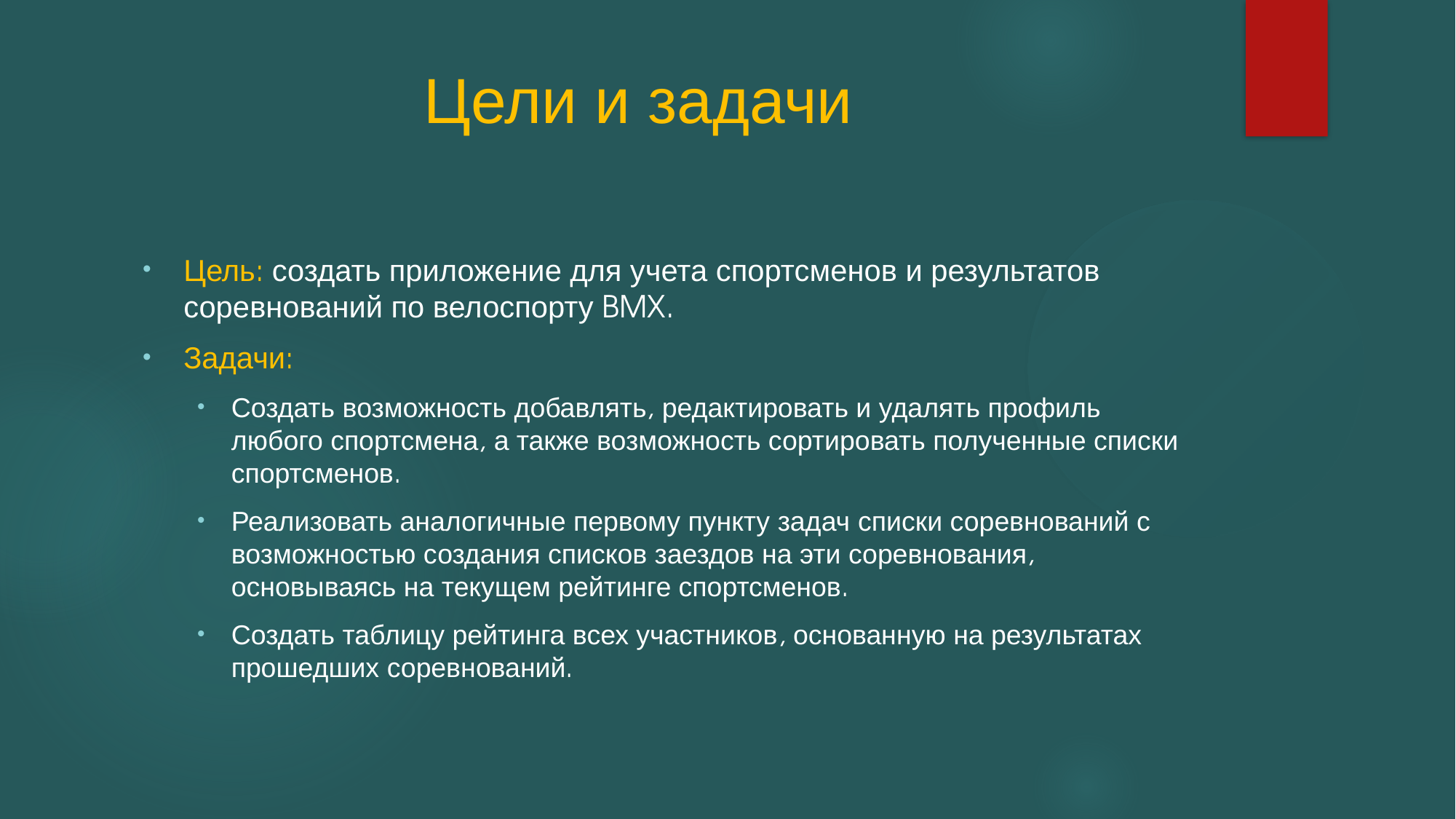

# Цели и задачи
Цель: создать приложение для учета спортсменов и результатов соревнований по велоспорту BMX.
Задачи:
Создать возможность добавлять, редактировать и удалять профиль любого спортсмена, а также возможность сортировать полученные списки спортсменов.
Реализовать аналогичные первому пункту задач списки соревнований с возможностью создания списков заездов на эти соревнования, основываясь на текущем рейтинге спортсменов.
Создать таблицу рейтинга всех участников, основанную на результатах прошедших соревнований.